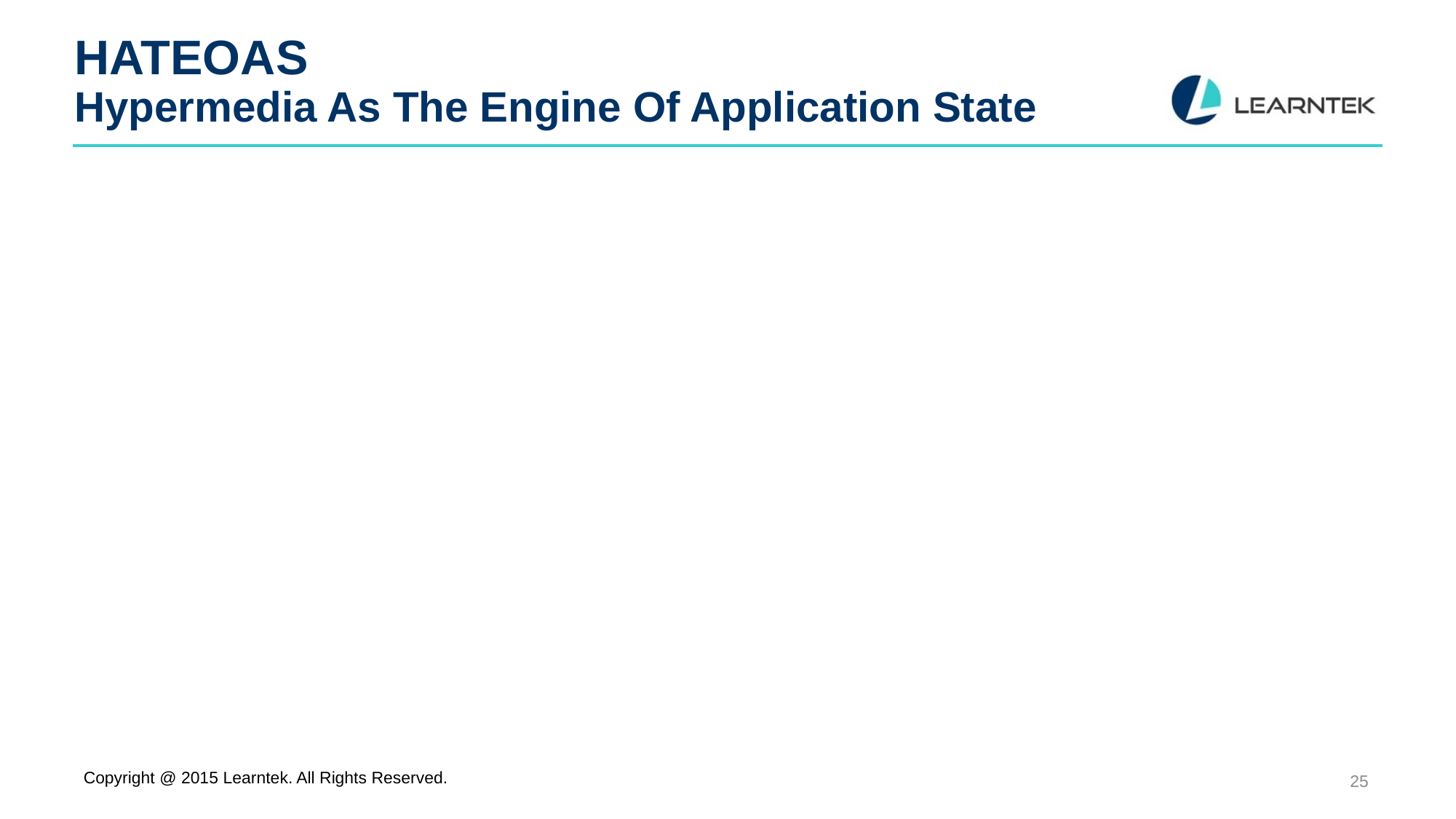

# HATEOAS Hypermedia As The Engine Of Application State

Copyright @ 2015 Learntek. All Rights Reserved.
25